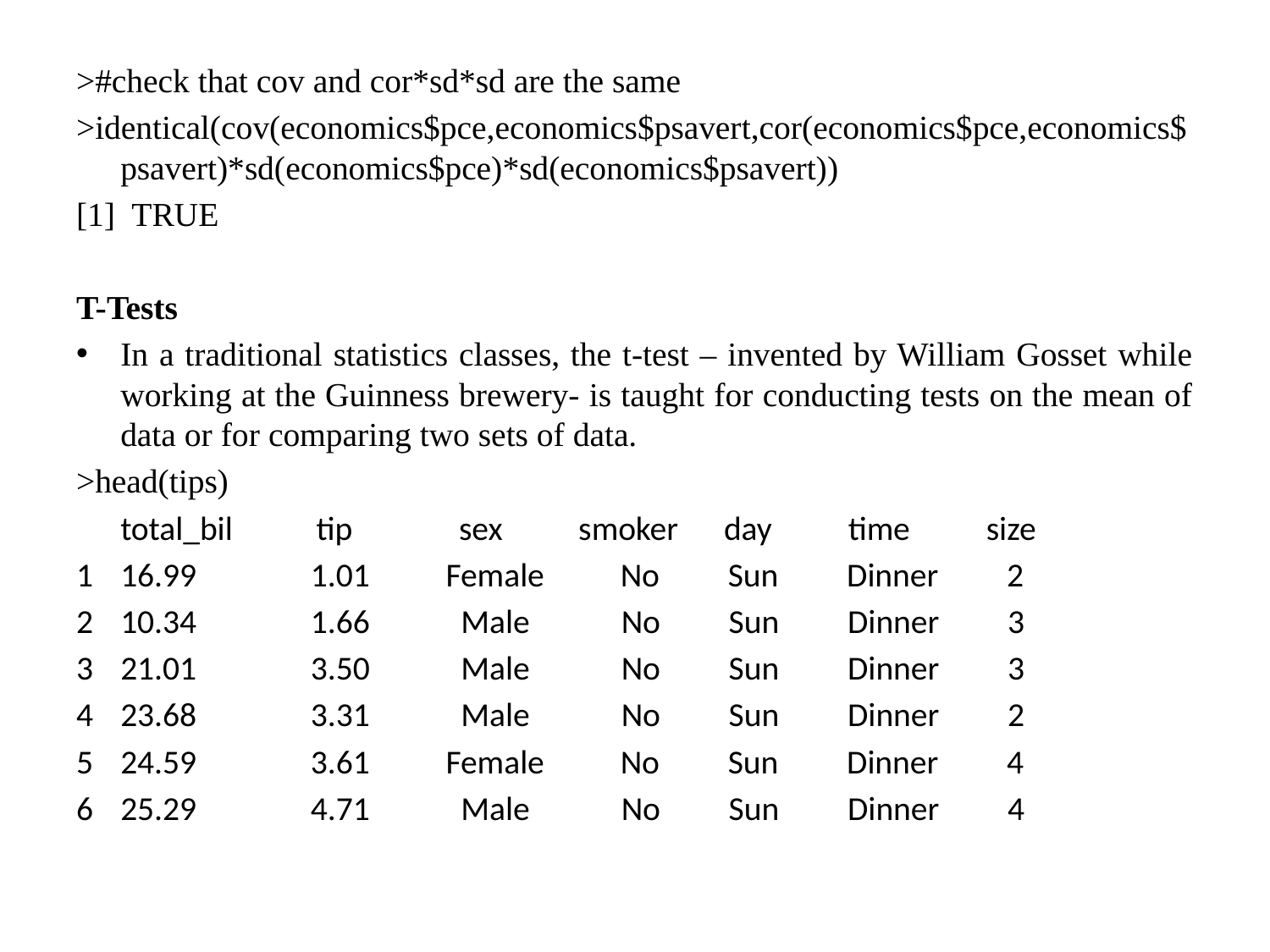

>#check that cov and cor*sd*sd are the same
>identical(cov(economics$pce,economics$psavert,cor(economics$pce,economics$psavert)*sd(economics$pce)*sd(economics$psavert))
[1]  TRUE

T-Tests
In a traditional statistics classes, the t-test – invented by William Gosset while working at the Guinness brewery- is taught for conducting tests on the mean of data or for comparing two sets of data.
>head(tips)
	total_bil           tip              sex          smoker      day          time          size
16.99               1.01          Female          No         Sun         Dinner         2
10.34               1.66            Male            No         Sun         Dinner         3
21.01               3.50            Male            No         Sun         Dinner         3
23.68               3.31            Male            No         Sun         Dinner         2
24.59               3.61          Female          No         Sun         Dinner         4
25.29               4.71            Male            No         Sun         Dinner         4